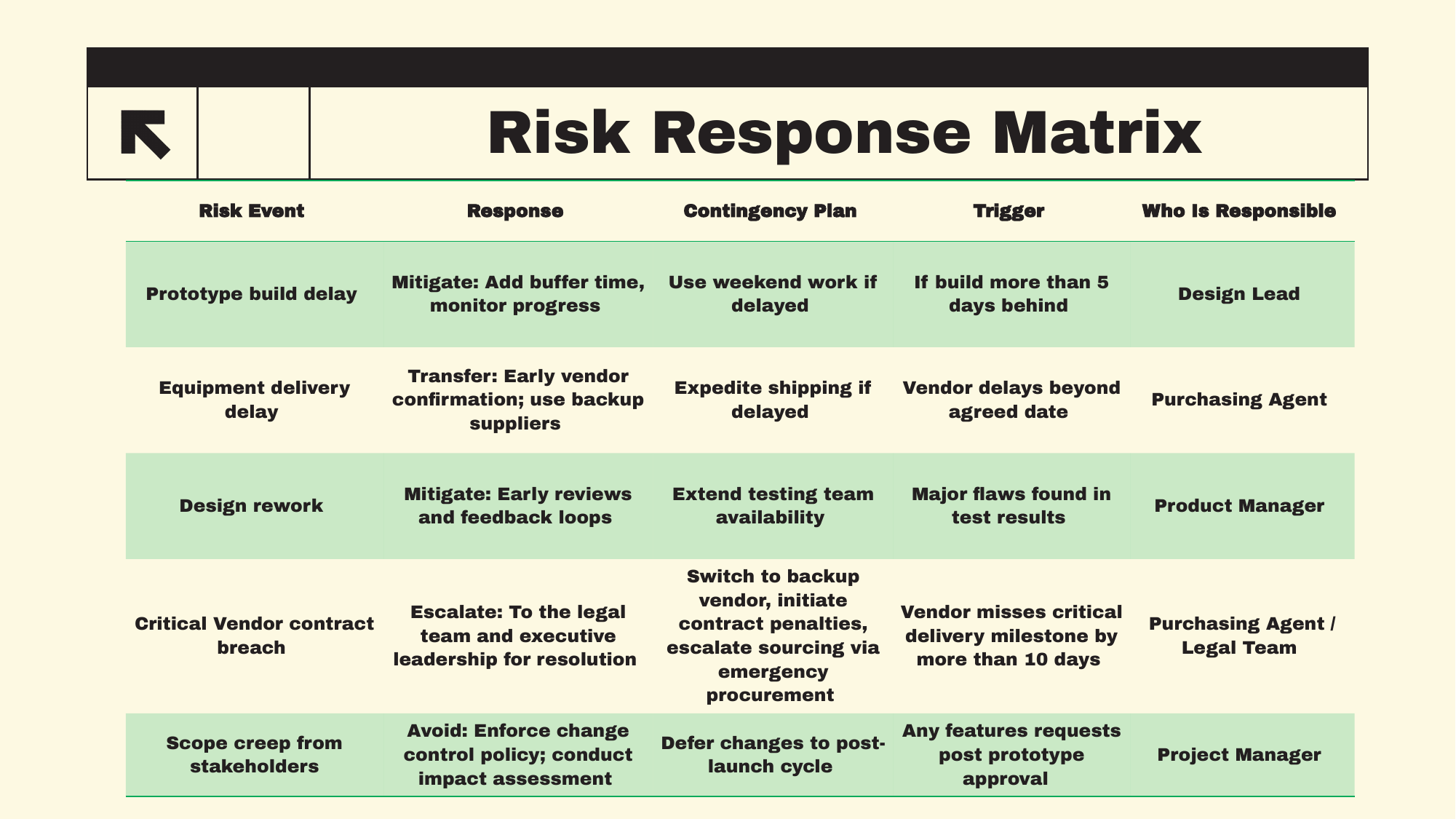

# Risk Response Matrix

22
| Risk Event | Response | Contingency Plan | Trigger | Who Is Responsible |
| --- | --- | --- | --- | --- |
| Prototype build delay | Mitigate: Add buffer time, monitor progress | Use weekend work if delayed | If build more than 5 days behind | Design Lead |
| Equipment delivery delay | Transfer: Early vendor confirmation; use backup suppliers | Expedite shipping if delayed | Vendor delays beyond agreed date | Purchasing Agent |
| Design rework | Mitigate: Early reviews and feedback loops | Extend testing team availability | Major flaws found in test results | Product Manager |
| Critical Vendor contract breach | Escalate: To the legal team and executive leadership for resolution | Switch to backup vendor, initiate contract penalties, escalate sourcing via emergency procurement | Vendor misses critical delivery milestone by more than 10 days | Purchasing Agent / Legal Team |
| Scope creep from stakeholders | Avoid: Enforce change control policy; conduct impact assessment | Defer changes to post- launch cycle | Any features requests post prototype approval | Project Manager |